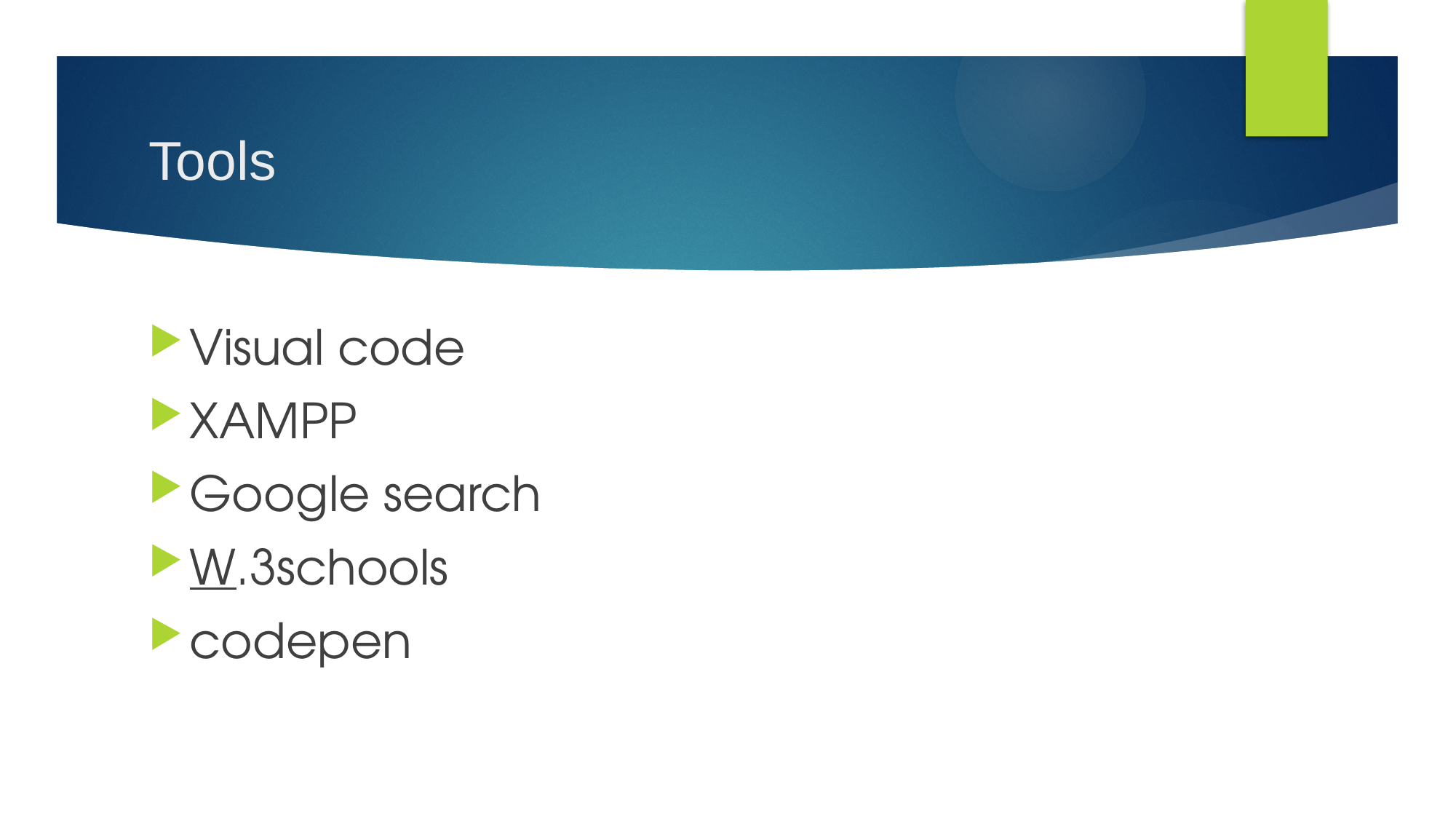

# Tools
Visual code
XAMPP
Google search
W.3schools
codepen